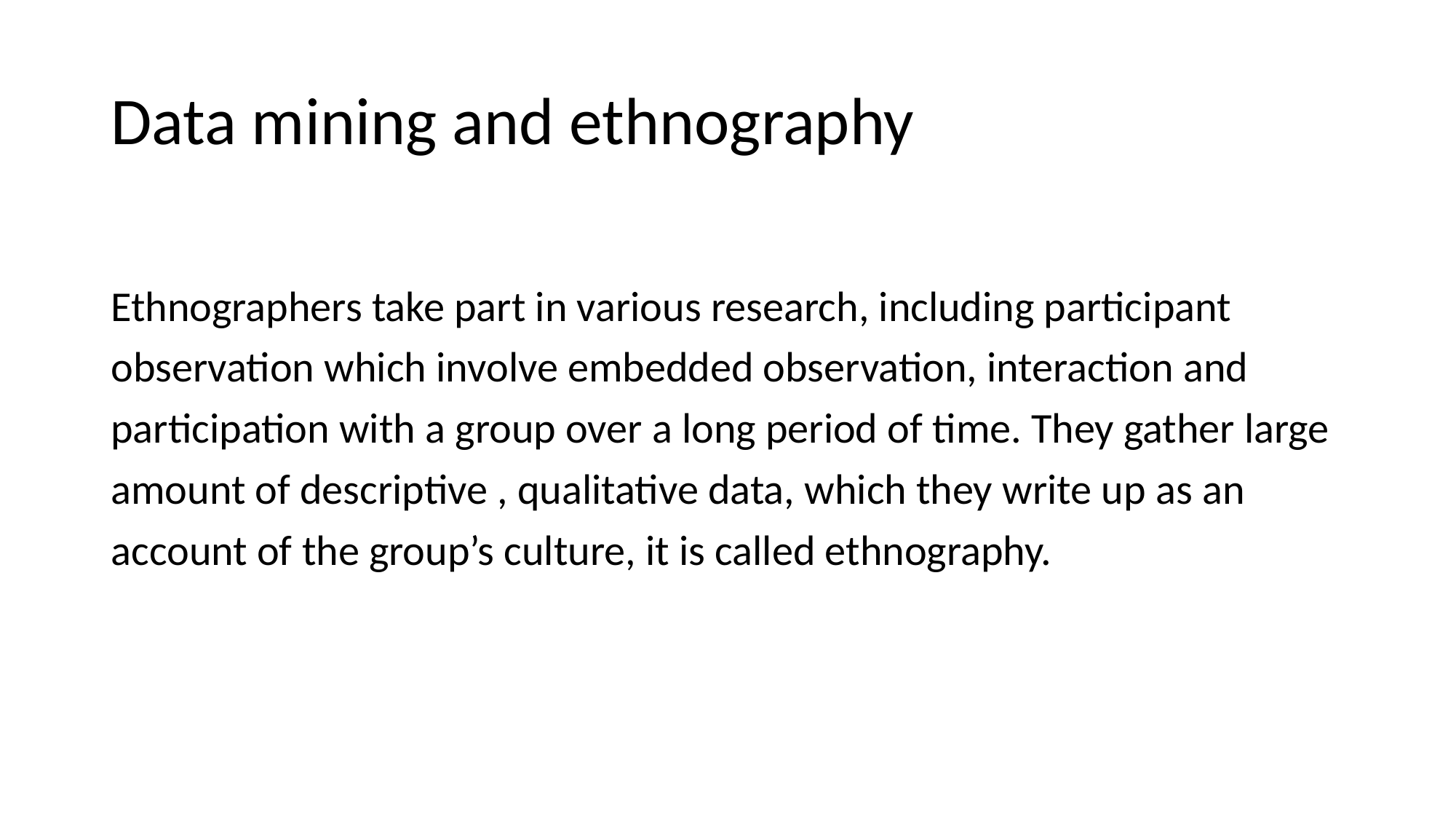

# Data mining and ethnography

Ethnographers take part in various research, including participant
observation which involve embedded observation, interaction and
participation with a group over a long period of time. They gather large
amount of descriptive , qualitative data, which they write up as an
account of the group’s culture, it is called ethnography.